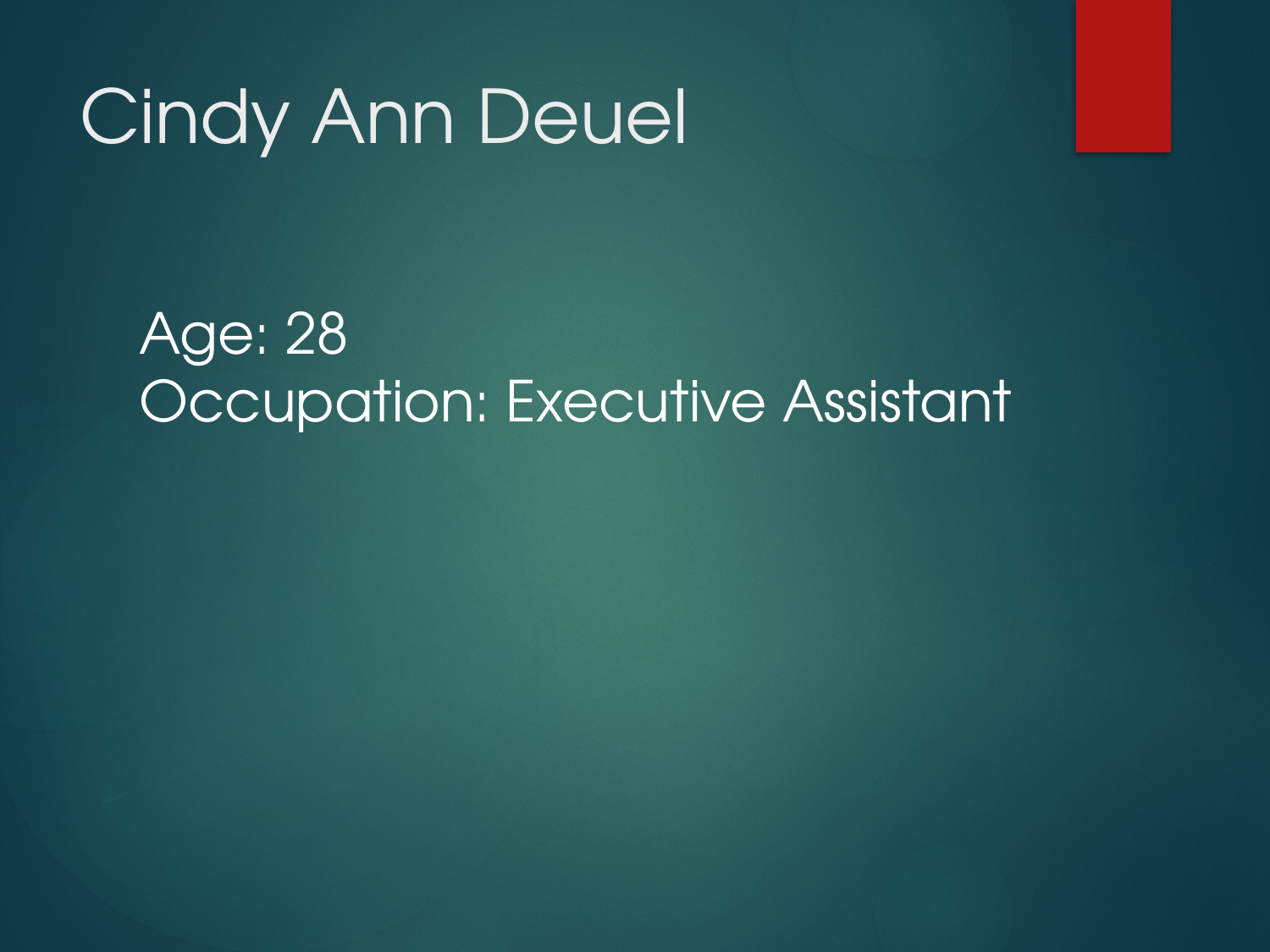

# Cindy Ann Deuel

Age: 28
Occupation: Executive Assistant